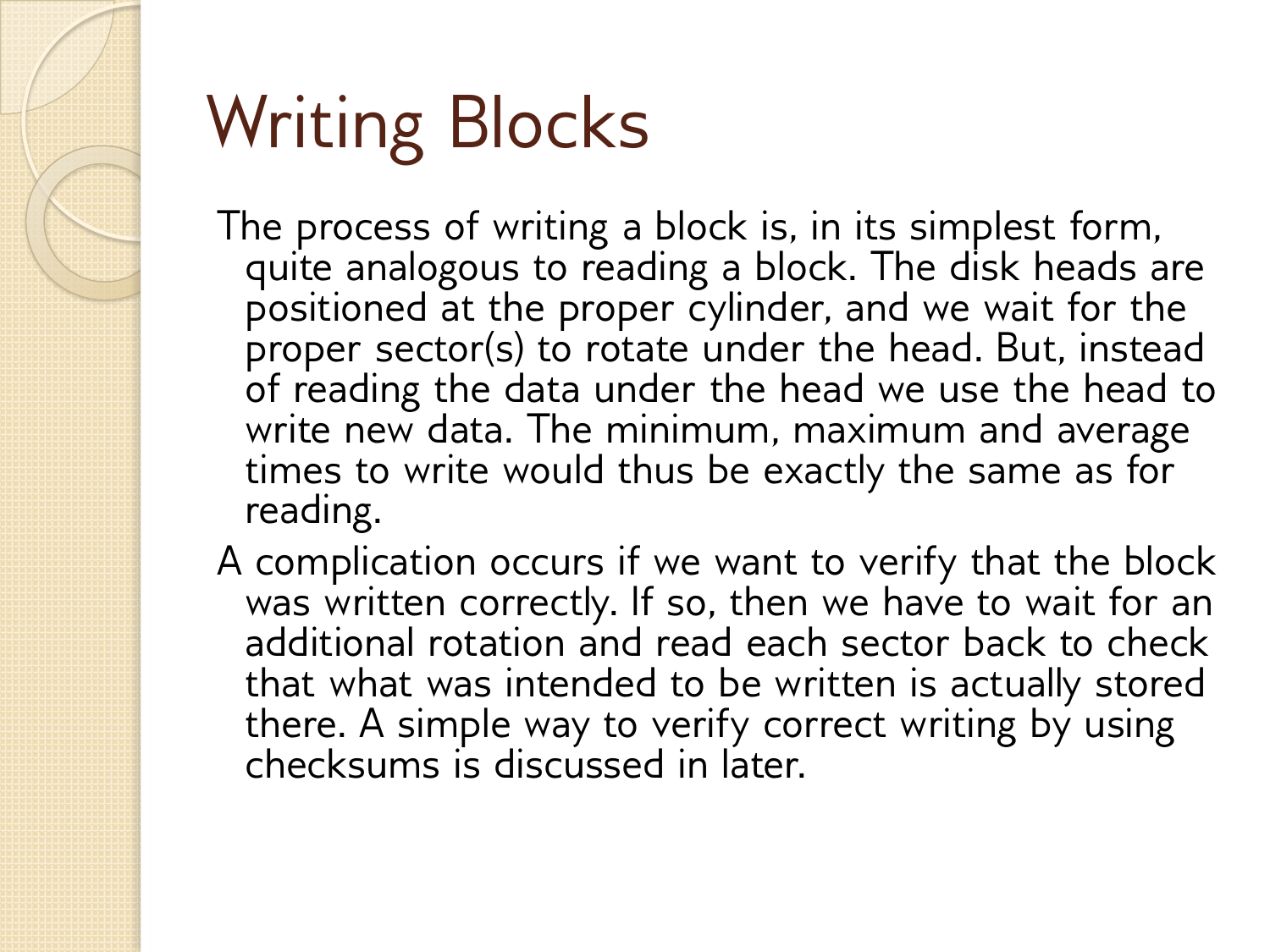

# Writing Blocks
The process of writing a block is, in its simplest form, quite analogous to reading a block. The disk heads are positioned at the proper cylinder, and we wait for the proper sector(s) to rotate under the head. But, instead of reading the data under the head we use the head to write new data. The minimum, maximum and average times to write would thus be exactly the same as for reading.
A complication occurs if we want to verify that the block was written correctly. If so, then we have to wait for an additional rotation and read each sector back to check that what was intended to be written is actually stored there. A simple way to verify correct writing by using checksums is discussed in later.